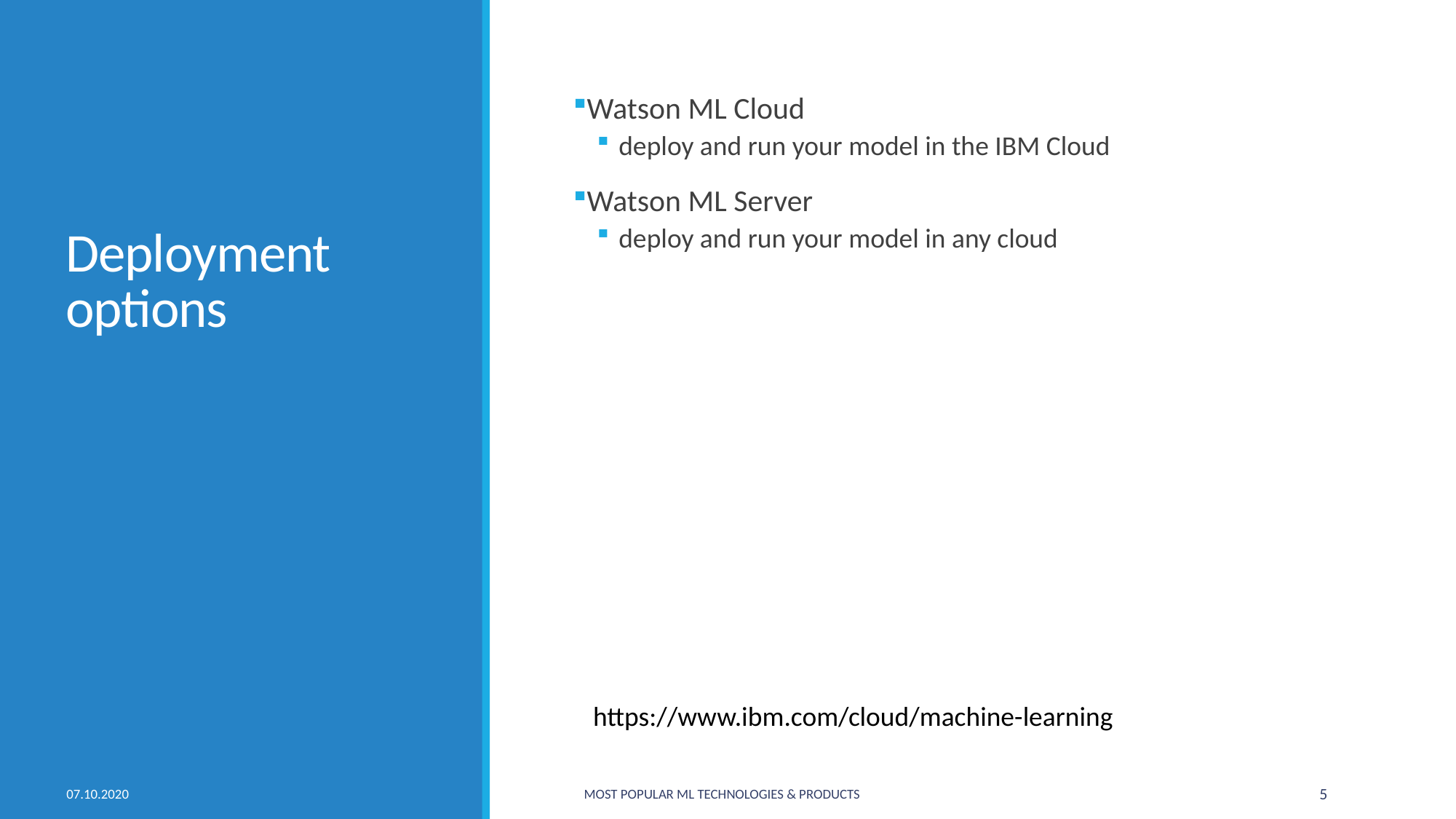

# Deployment options
Watson ML Cloud
deploy and run your model in the IBM Cloud
Watson ML Server
deploy and run your model in any cloud

https://www.ibm.com/cloud/machine-learning
07.10.2020
Most Popular ML Technologies & Products
5